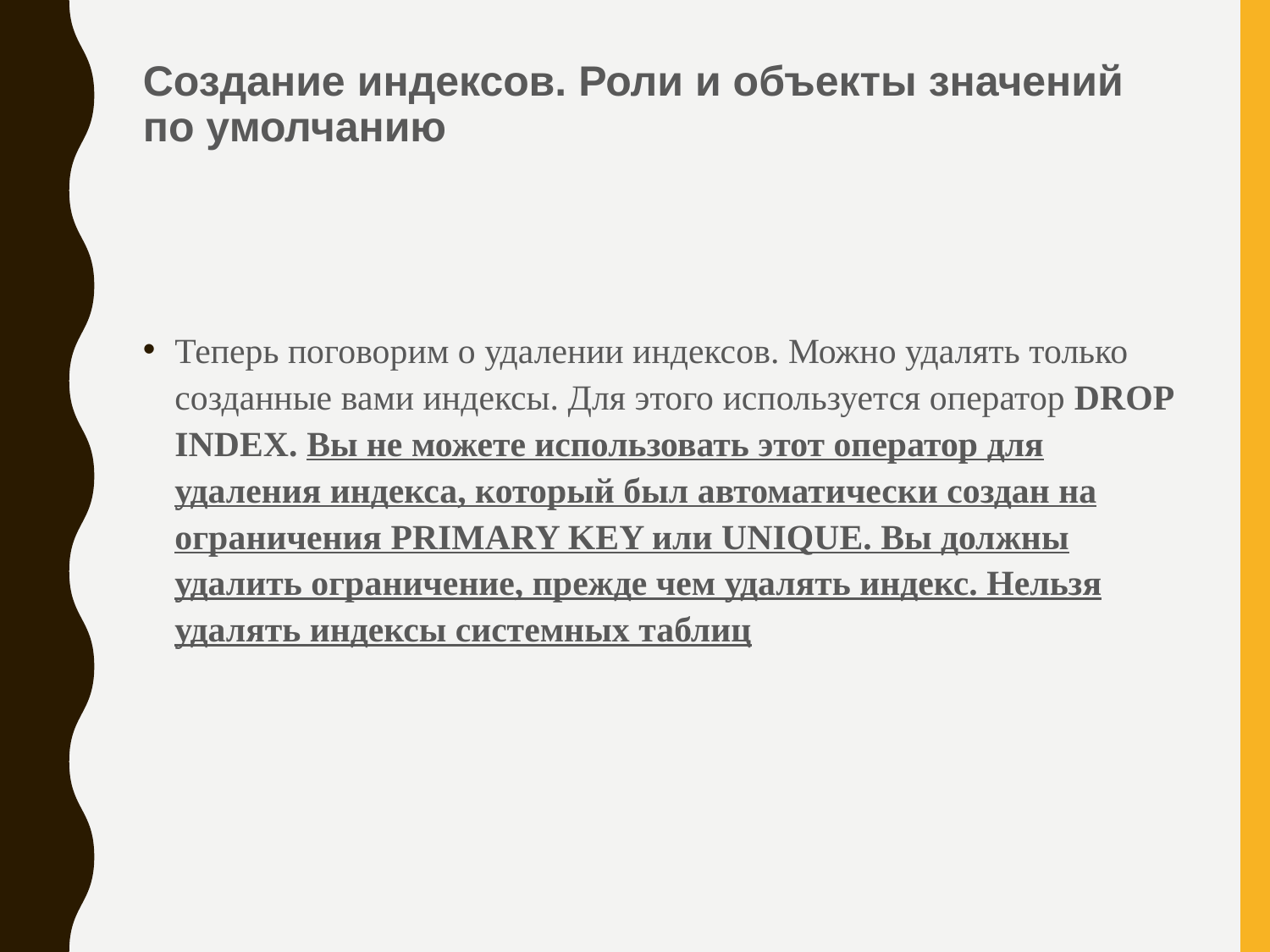

# Создание индексов. Роли и объекты значений по умолчанию
Теперь поговорим о удалении индексов. Можно удалять только созданные вами индексы. Для этого используется оператор DROP INDEX. Вы не можете использовать этот оператор для удаления индекса, который был автоматически создан на ограничения PRIMARY KEY или UNIQUE. Вы должны удалить ограничение, прежде чем удалять индекс. Нельзя удалять индексы системных таблиц